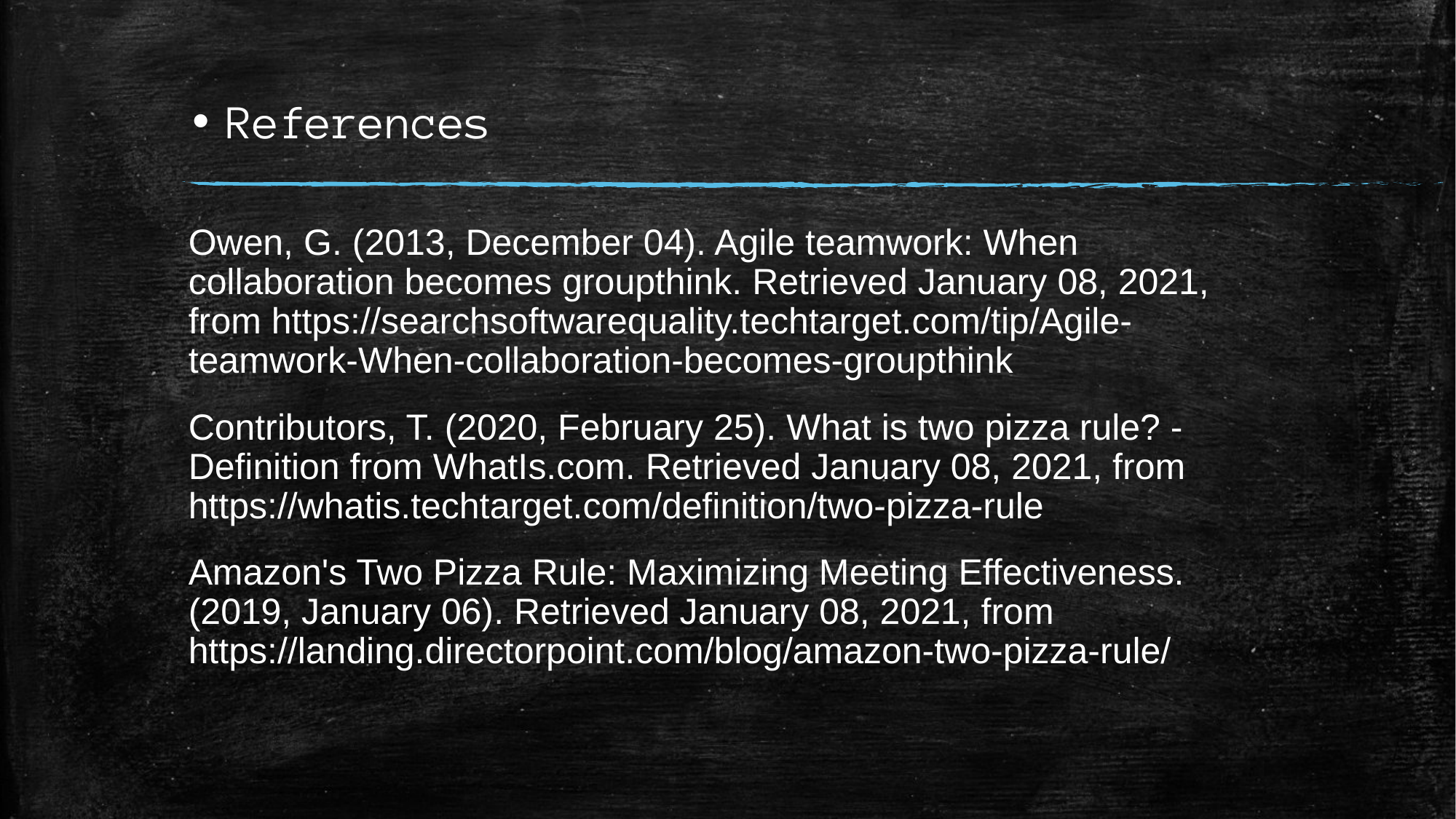

# References
Owen, G. (2013, December 04). Agile teamwork: When collaboration becomes groupthink. Retrieved January 08, 2021, from https://searchsoftwarequality.techtarget.com/tip/Agile-teamwork-When-collaboration-becomes-groupthink
Contributors, T. (2020, February 25). What is two pizza rule? - Definition from WhatIs.com. Retrieved January 08, 2021, from https://whatis.techtarget.com/definition/two-pizza-rule
Amazon's Two Pizza Rule: Maximizing Meeting Effectiveness. (2019, January 06). Retrieved January 08, 2021, from https://landing.directorpoint.com/blog/amazon-two-pizza-rule/